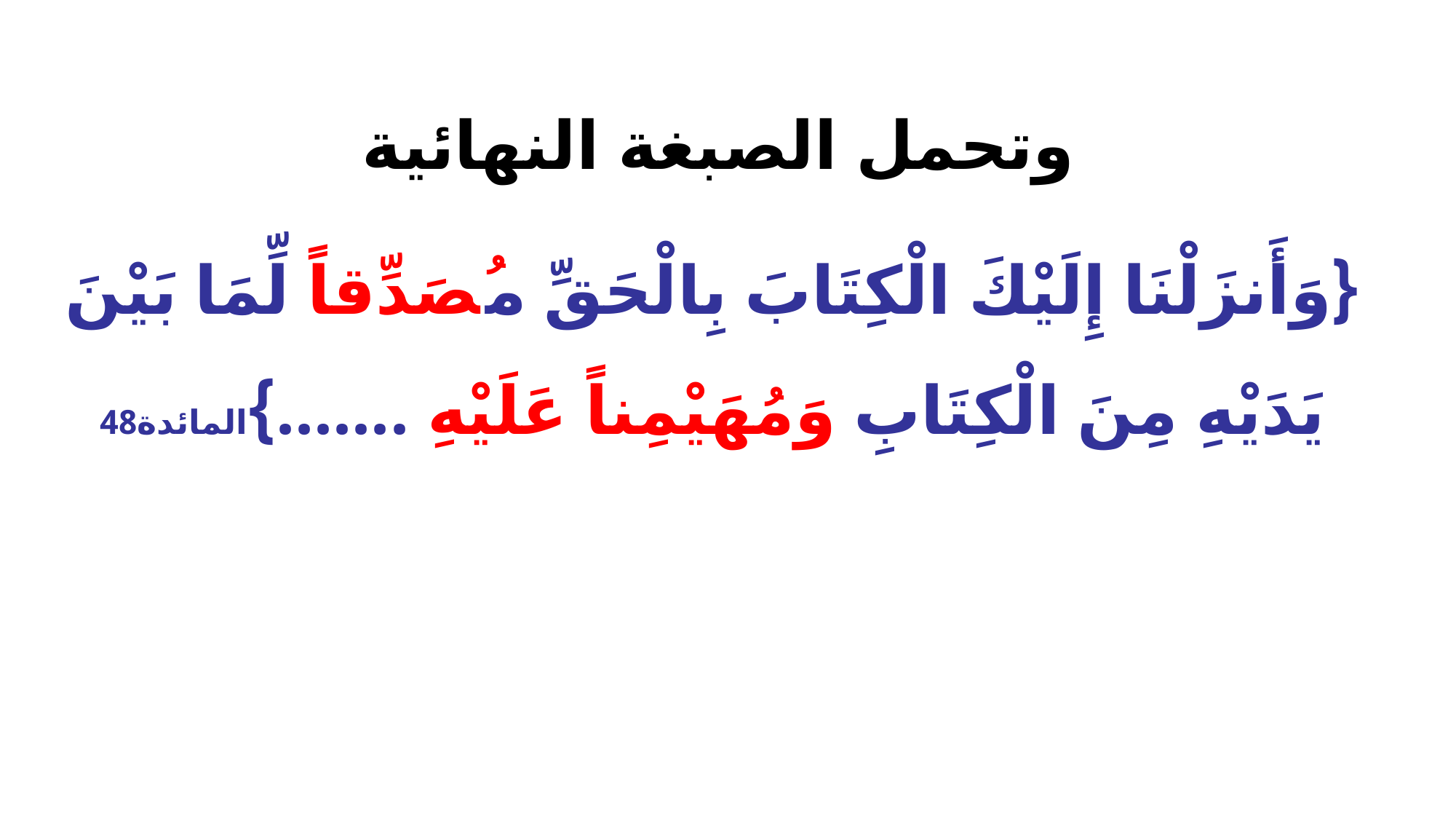

# وتحمل الصبغة النهائية
{وَأَنزَلْنَا إِلَيْكَ الْكِتَابَ بِالْحَقِّ مُصَدِّقاً لِّمَا بَيْنَ يَدَيْهِ مِنَ الْكِتَابِ وَمُهَيْمِناً عَلَيْهِ .......}المائدة48